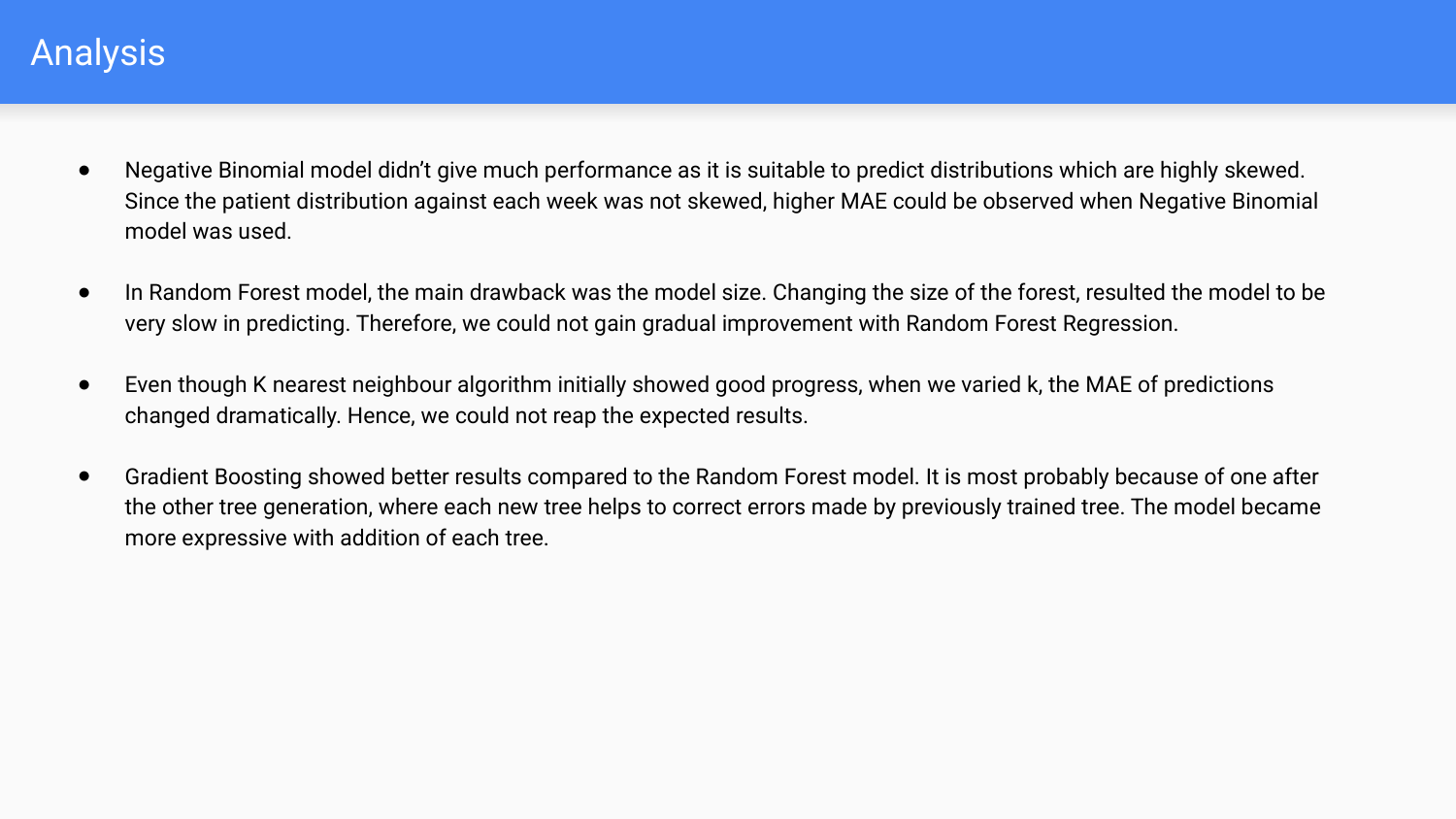

# Analysis
Negative Binomial model didn’t give much performance as it is suitable to predict distributions which are highly skewed. Since the patient distribution against each week was not skewed, higher MAE could be observed when Negative Binomial model was used.

In Random Forest model, the main drawback was the model size. Changing the size of the forest, resulted the model to be very slow in predicting. Therefore, we could not gain gradual improvement with Random Forest Regression.

Even though K nearest neighbour algorithm initially showed good progress, when we varied k, the MAE of predictions changed dramatically. Hence, we could not reap the expected results.

Gradient Boosting showed better results compared to the Random Forest model. It is most probably because of one after the other tree generation, where each new tree helps to correct errors made by previously trained tree. The model became more expressive with addition of each tree.